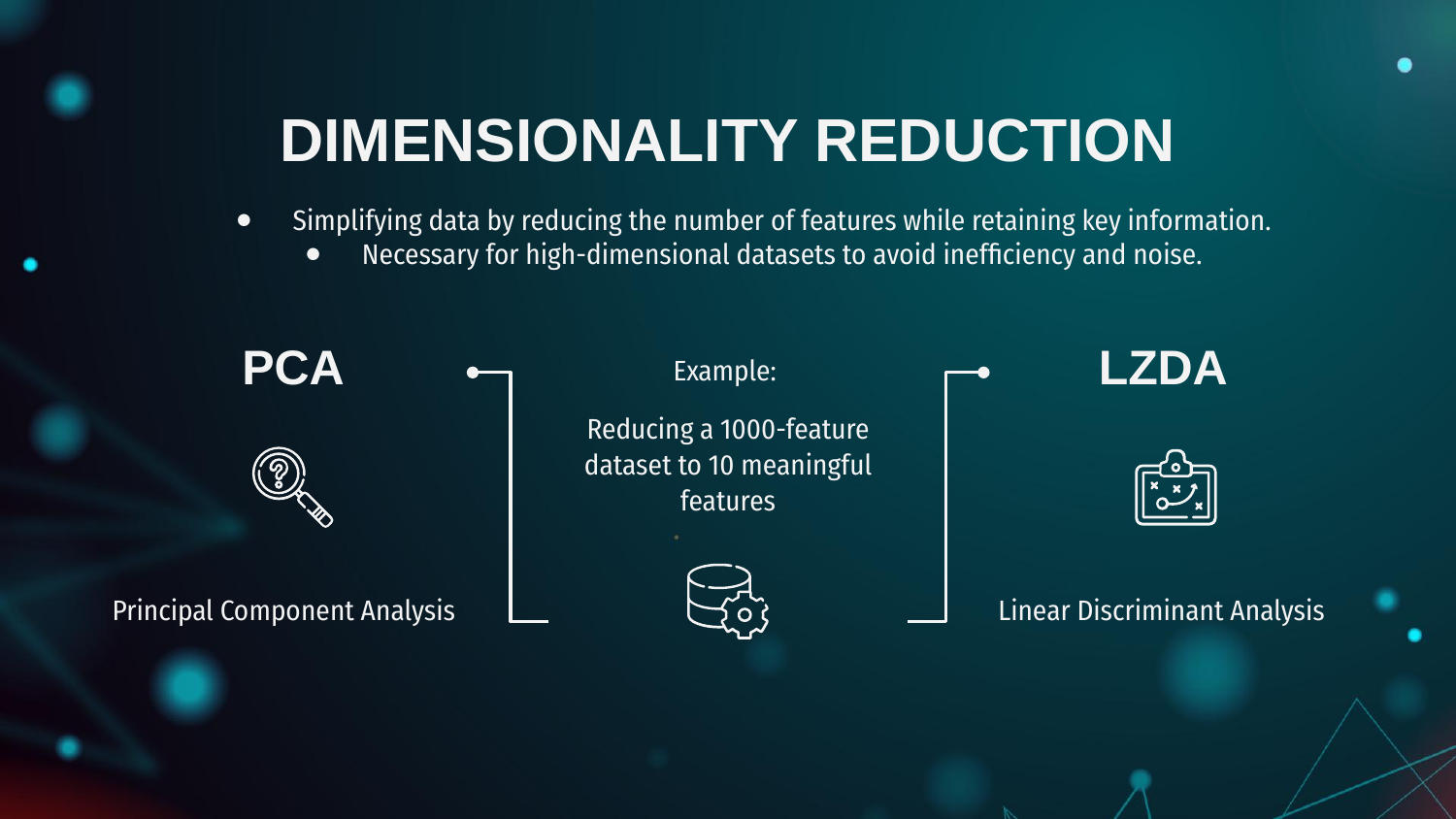

# DIMENSIONALITY REDUCTION
 Simplifying data by reducing the number of features while retaining key information.
 Necessary for high-dimensional datasets to avoid inefficiency and noise.

PCA
Principal Component Analysis

Example:
Reducing a 1000-feature dataset to 10 meaningful features

LZDA
Linear Discriminant Analysis